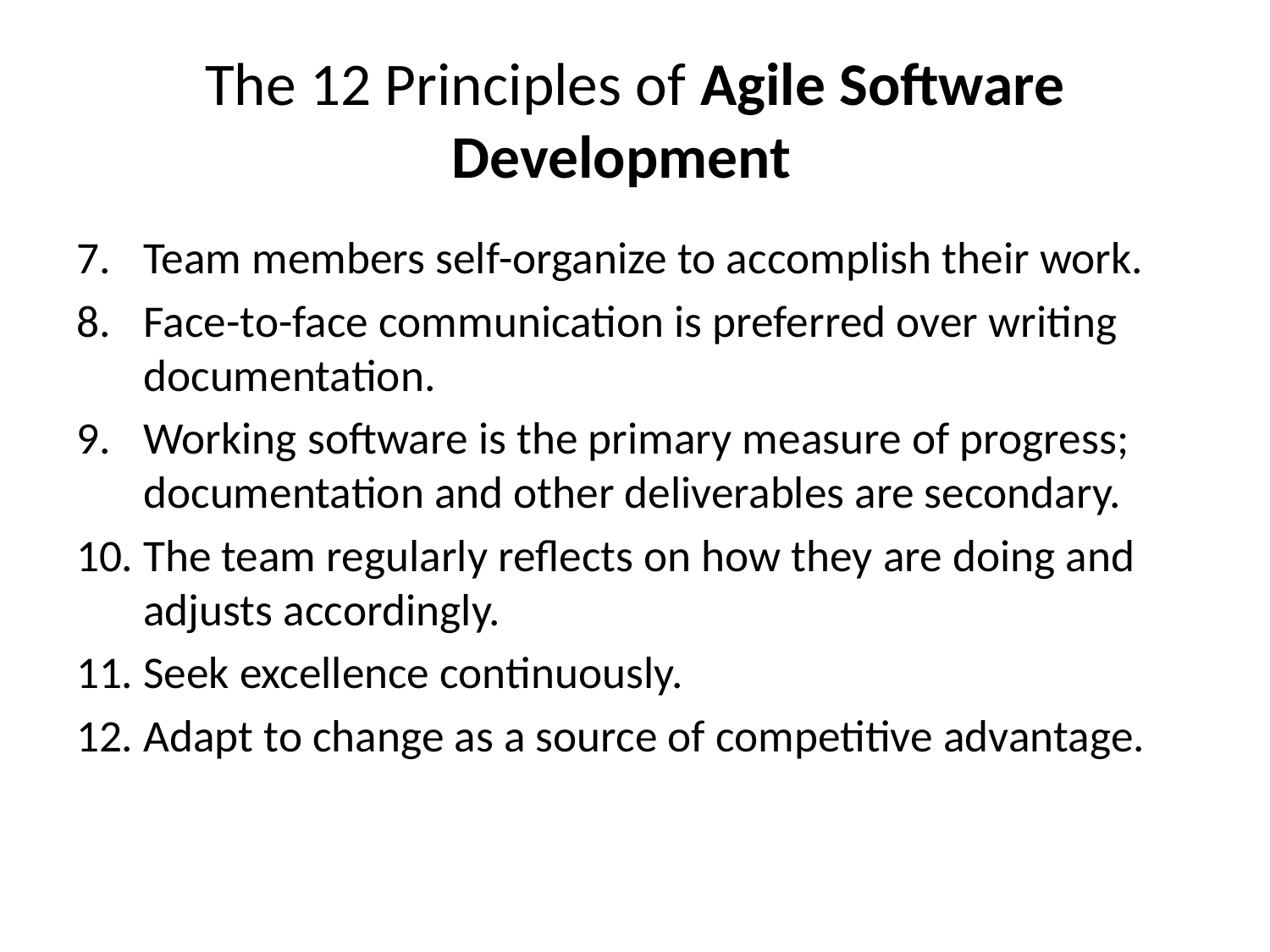

# The 12 Principles of Agile Software Development
Team members self-organize to accomplish their work.
Face-to-face communication is preferred over writing documentation.
Working software is the primary measure of progress; documentation and other deliverables are secondary.
The team regularly reflects on how they are doing and adjusts accordingly.
Seek excellence continuously.
Adapt to change as a source of competitive advantage.